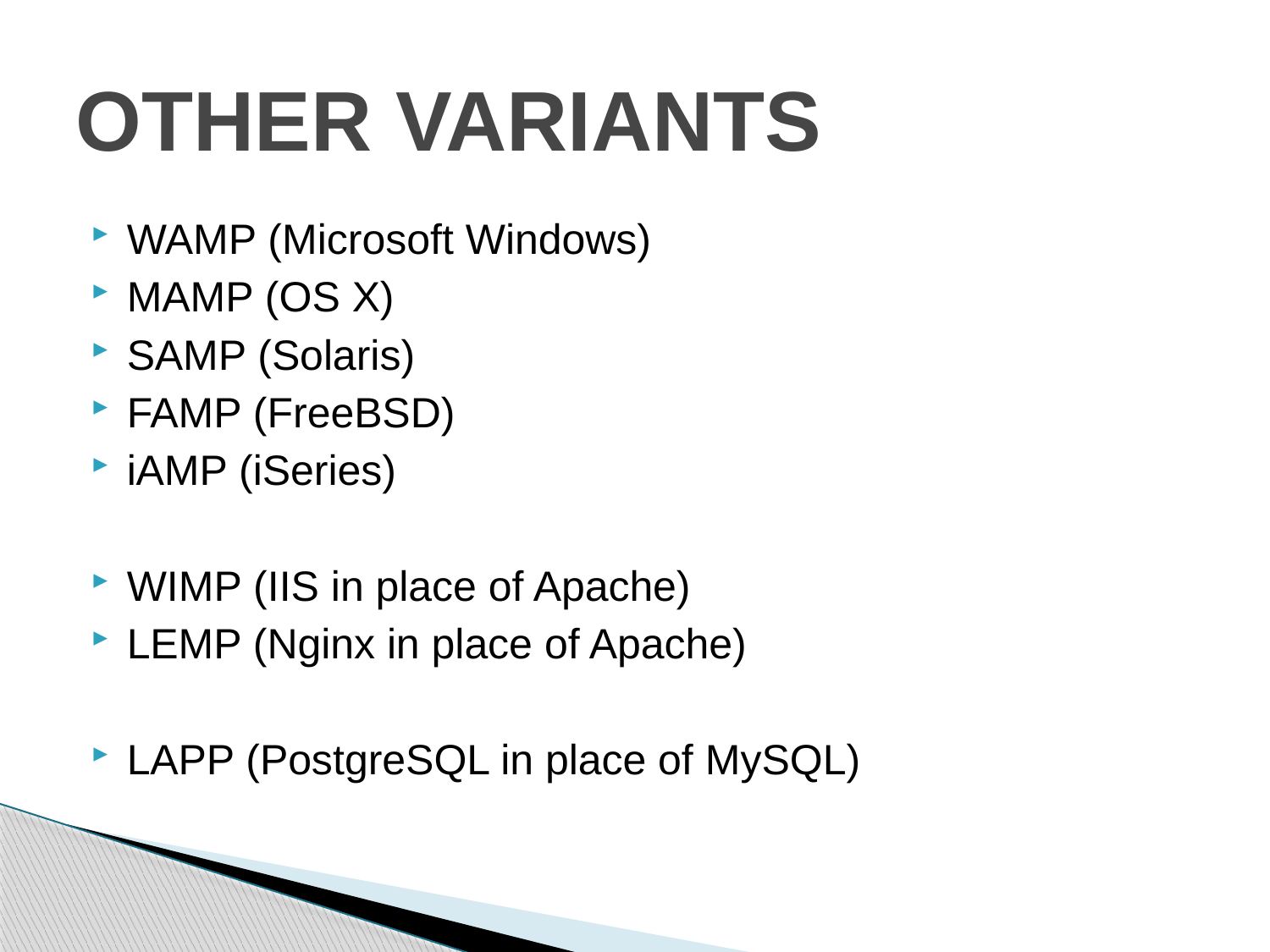

# OTHER VARIANTS
WAMP (Microsoft Windows)
MAMP (OS X)
SAMP (Solaris)
FAMP (FreeBSD)
iAMP (iSeries)

WIMP (IIS in place of Apache)
LEMP (Nginx in place of Apache)

LAPP (PostgreSQL in place of MySQL)